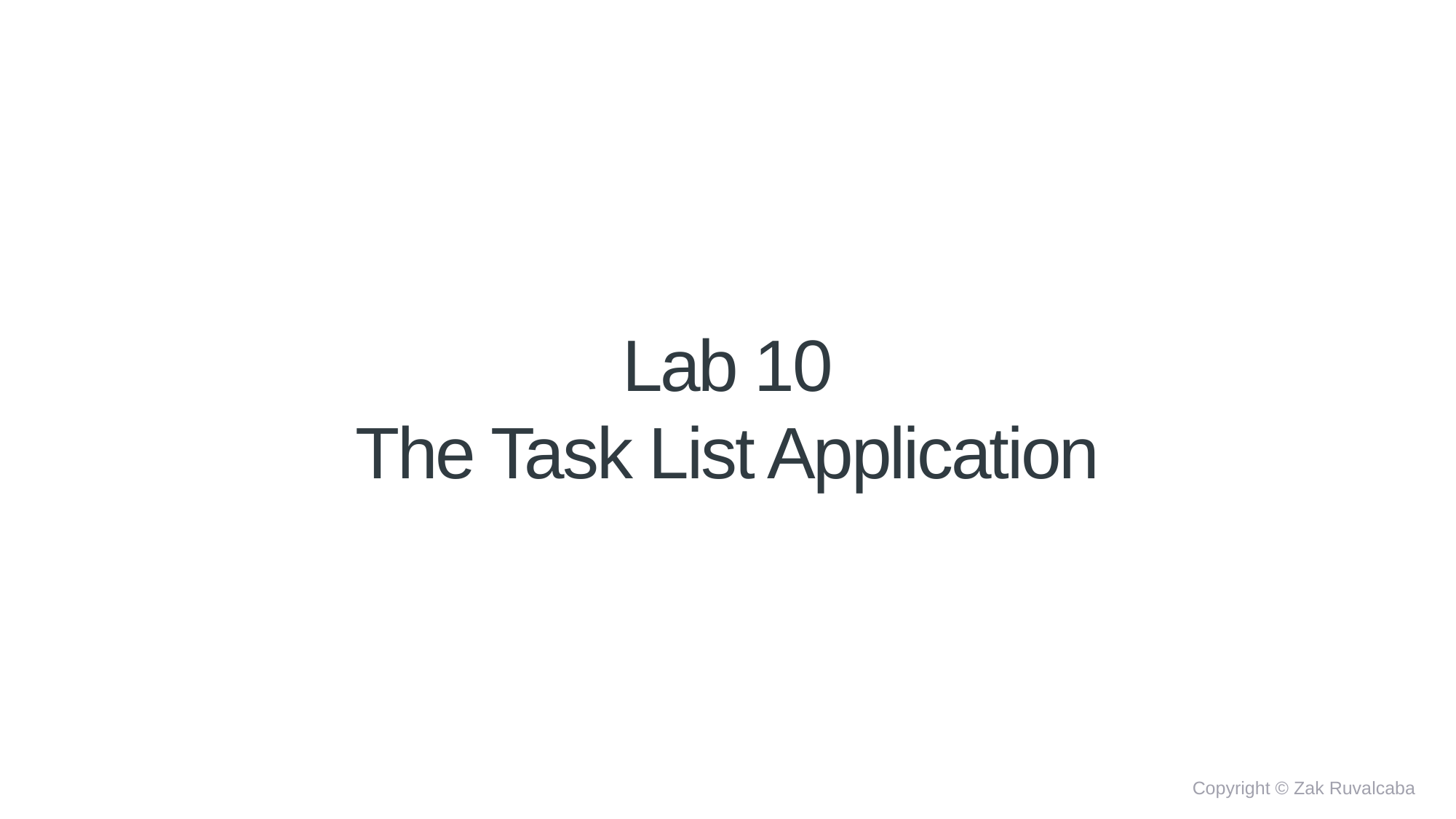

# Lab 10 The Task List Application